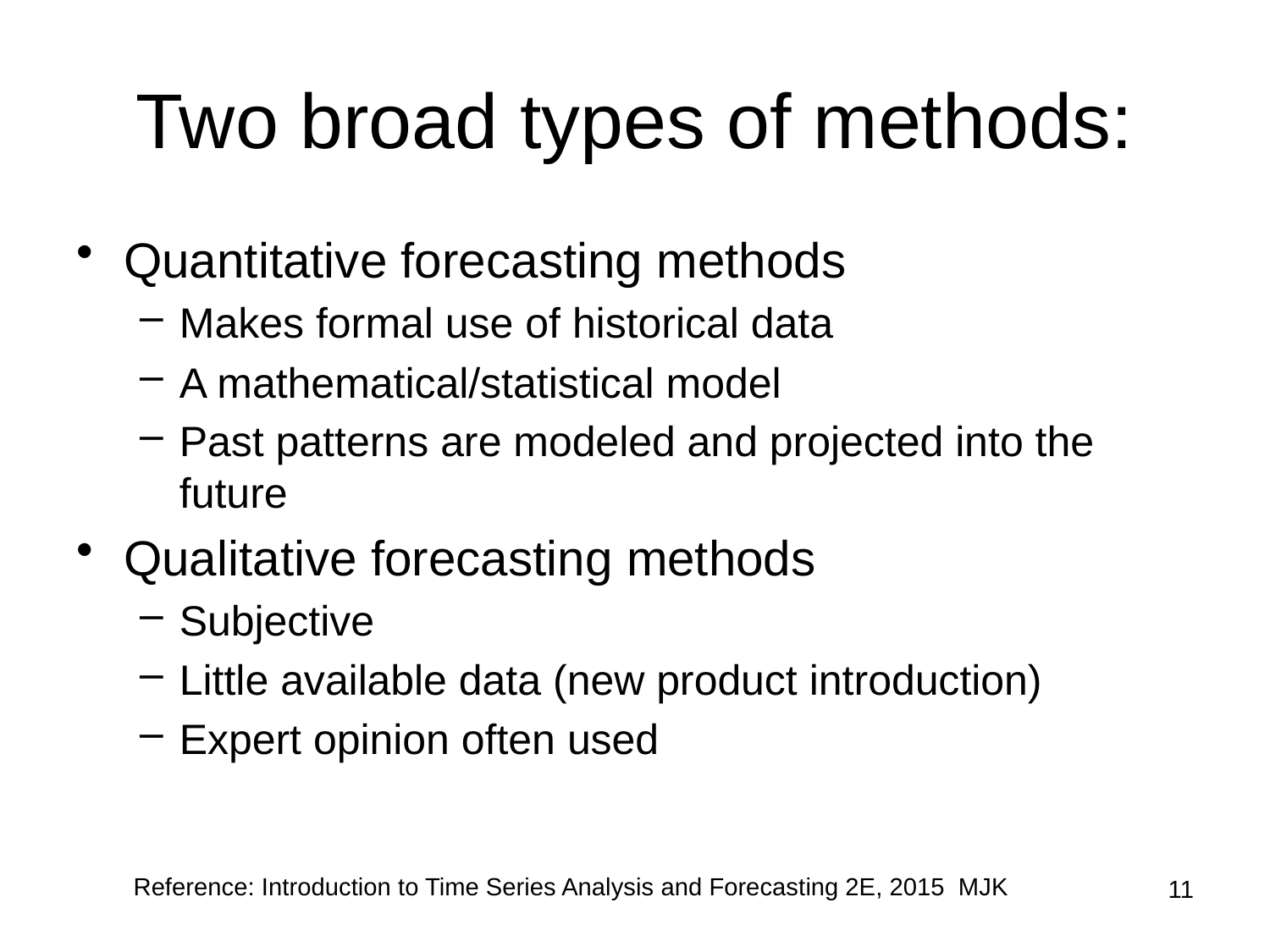

# Two broad types of methods:
Quantitative forecasting methods
Makes formal use of historical data
A mathematical/statistical model
Past patterns are modeled and projected into the future
Qualitative forecasting methods
Subjective
Little available data (new product introduction)
Expert opinion often used
Reference: Introduction to Time Series Analysis and Forecasting 2E, 2015  MJK
11